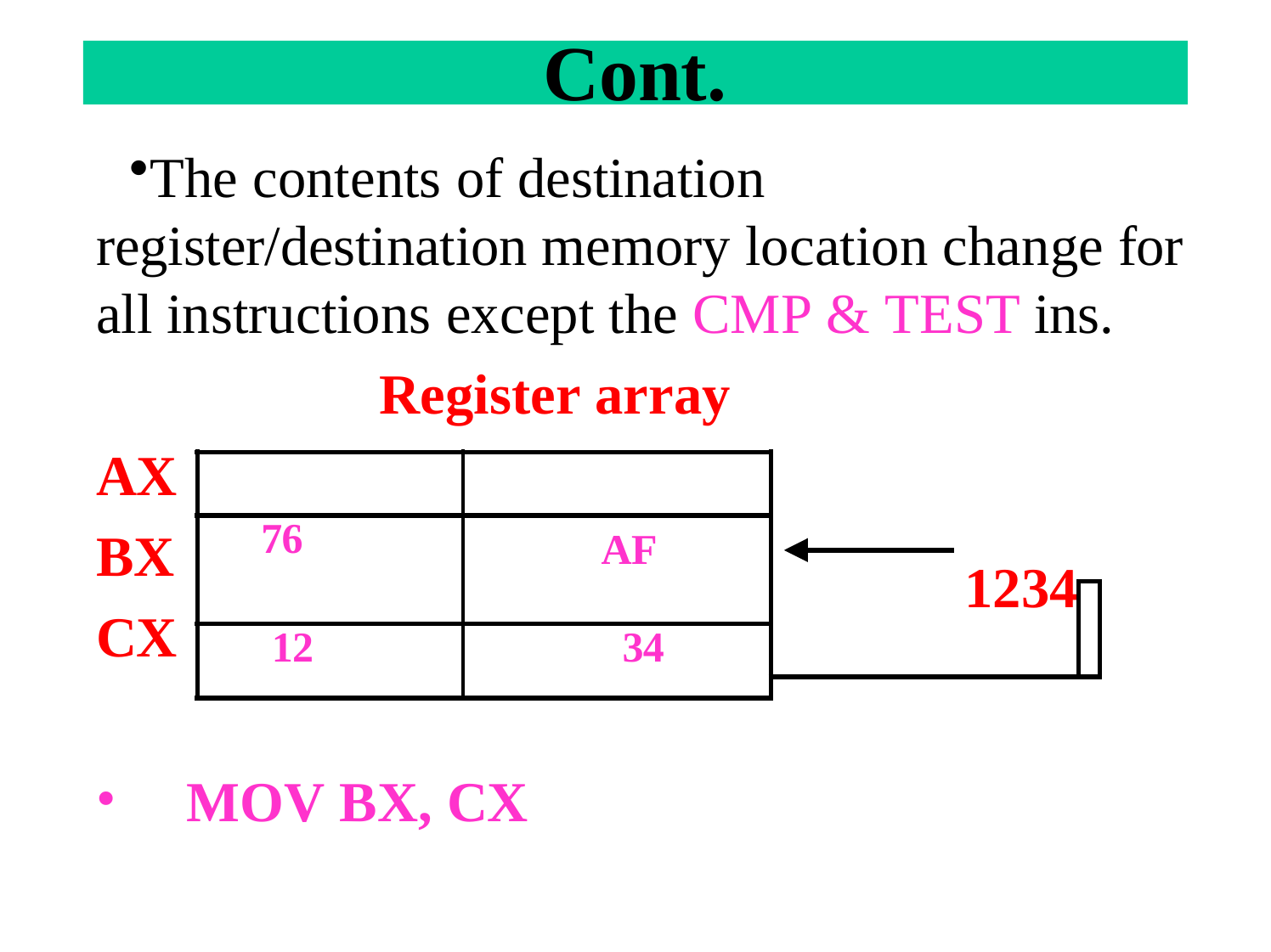

# Cont.

The contents of destination register/destination memory location change for all instructions except the CMP & TEST ins.
Register array
AX BX CX
|  |  |  |  |
| --- | --- | --- | --- |
| 76 | AF |  |  |
|  |  | 1234 |  |
| 12 | 34 |  |  |
|  |  |  |  |

MOV BX, CX